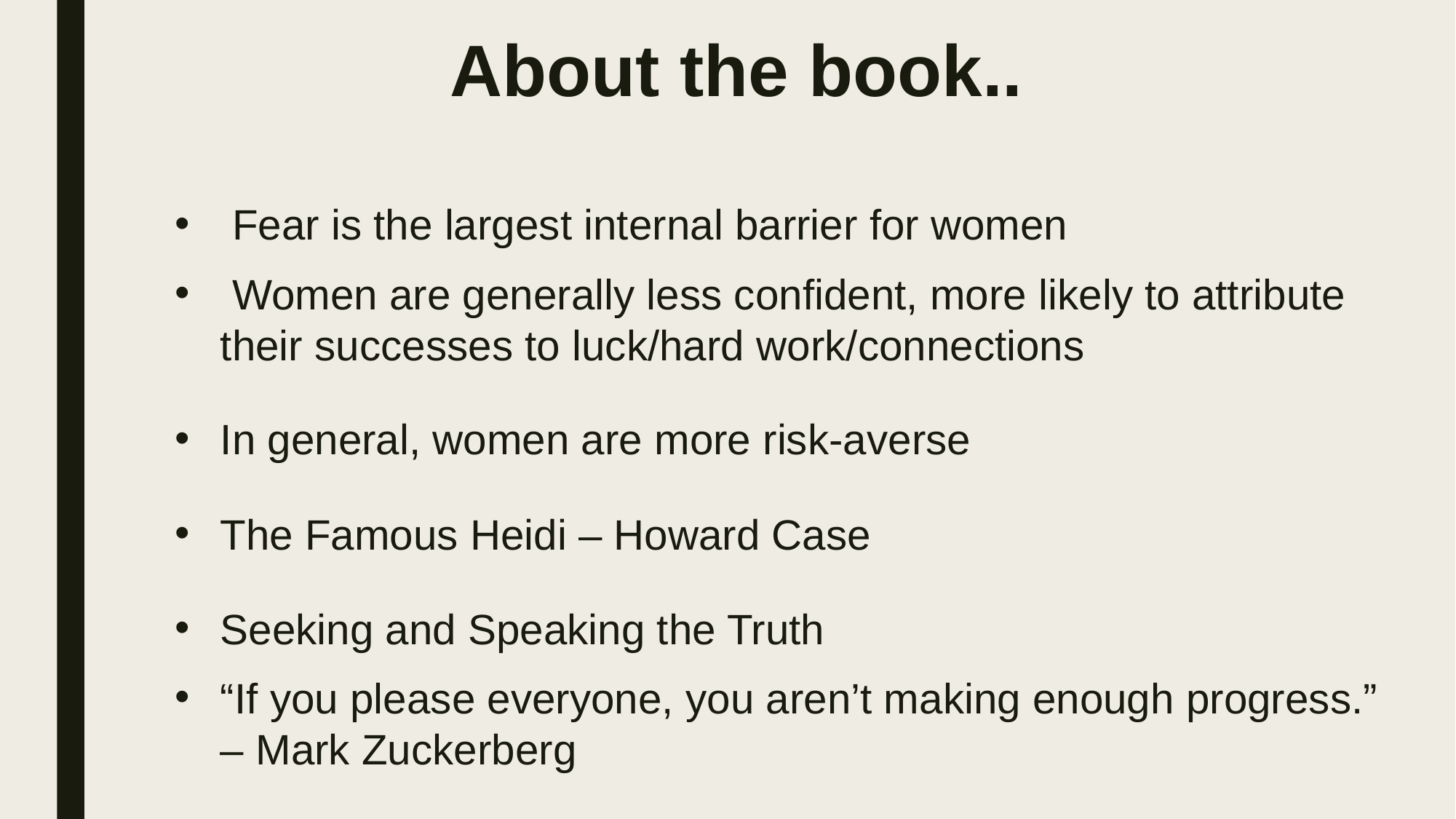

# About the book..
 Fear is the largest internal barrier for women
 Women are generally less confident, more likely to attribute their successes to luck/hard work/connections
In general, women are more risk-averse
The Famous Heidi – Howard Case
Seeking and Speaking the Truth
“If you please everyone, you aren’t making enough progress.” – Mark Zuckerberg